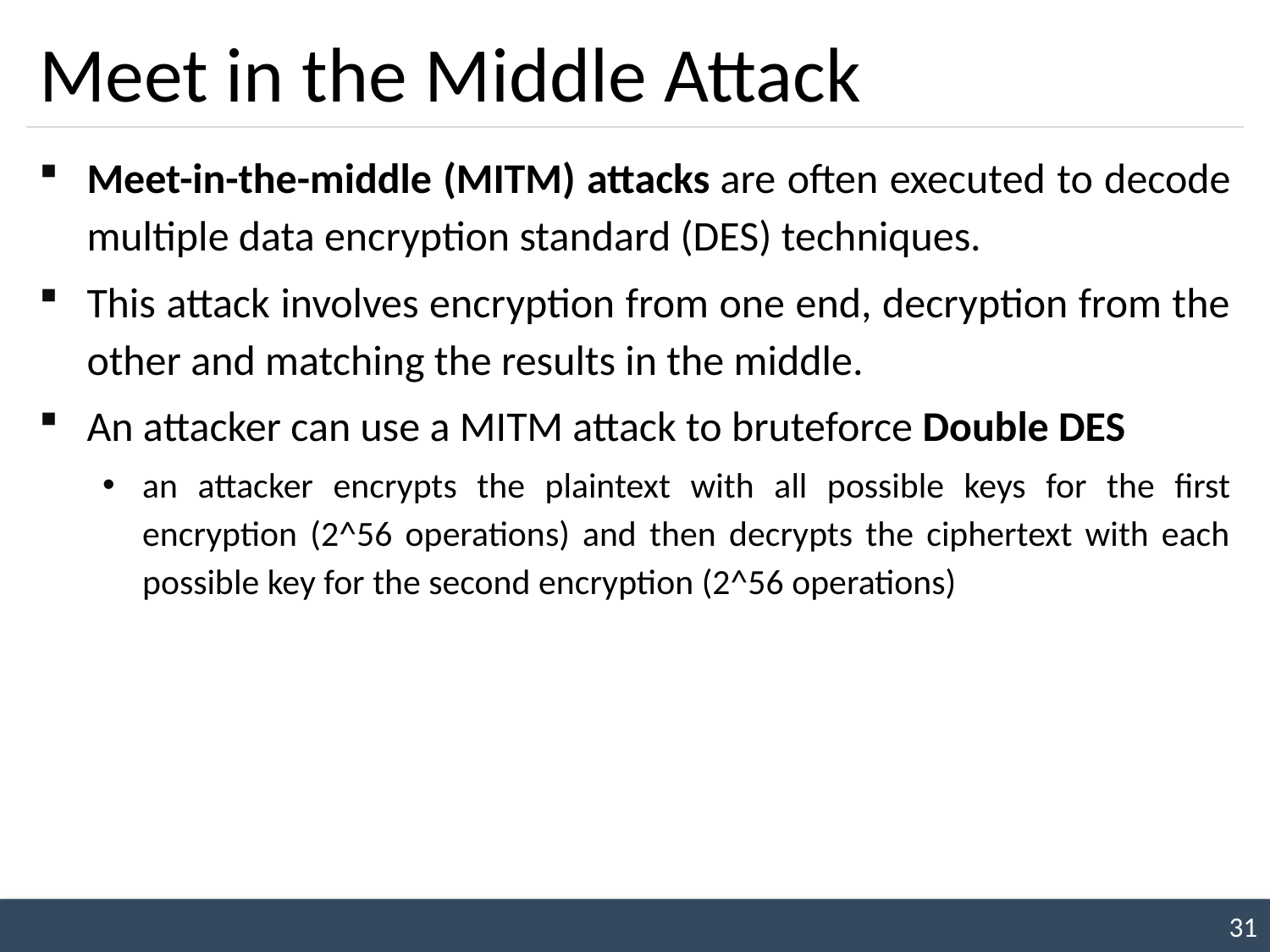

# Meet in the Middle Attack
Meet-in-the-middle (MITM) attacks are often executed to decode multiple data encryption standard (DES) techniques.
This attack involves encryption from one end, decryption from the other and matching the results in the middle.
An attacker can use a MITM attack to bruteforce Double DES
an attacker encrypts the plaintext with all possible keys for the first encryption (2^56 operations) and then decrypts the ciphertext with each possible key for the second encryption (2^56 operations)